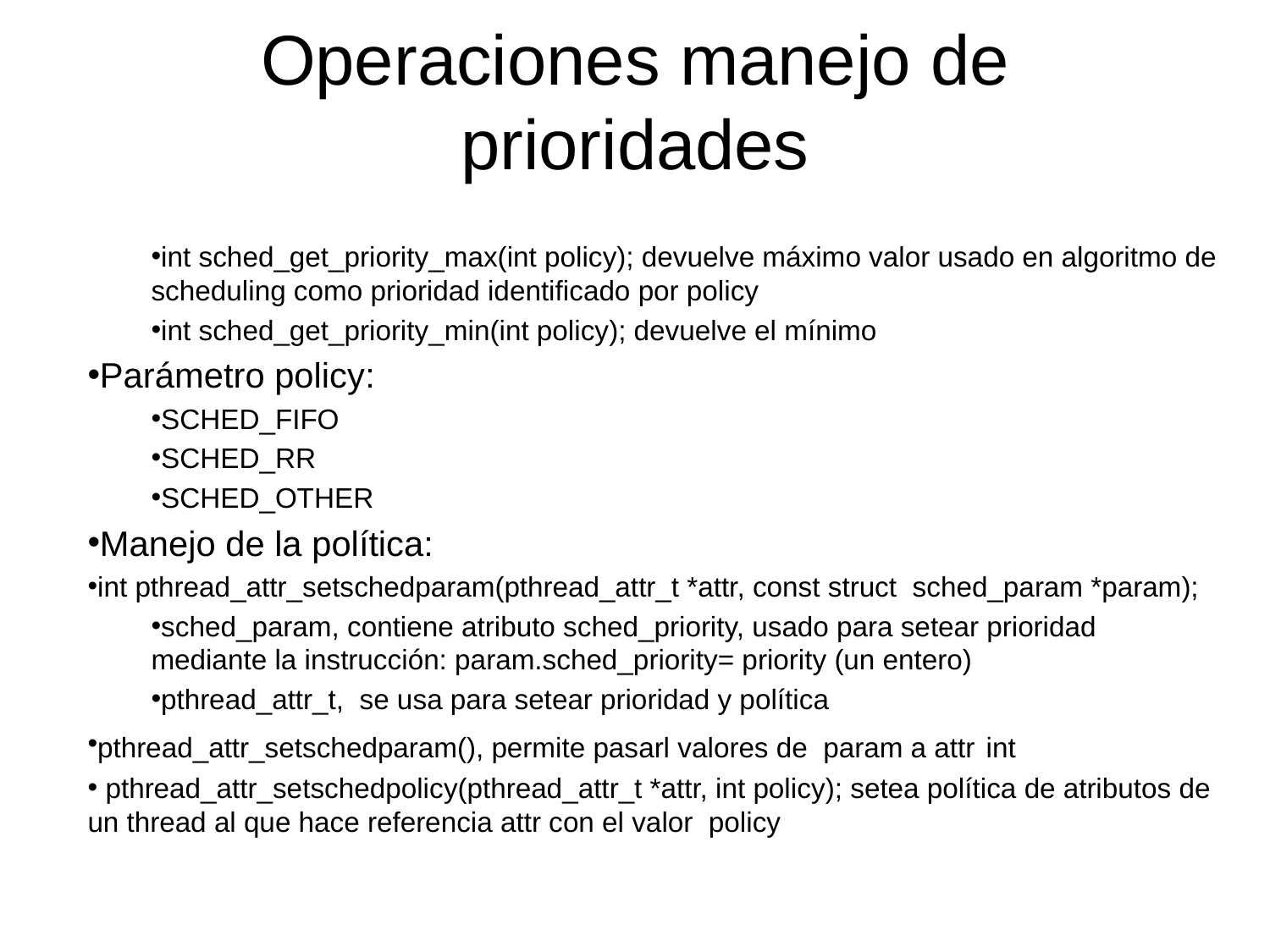

# Operaciones manejo de prioridades
int sched_get_priority_max(int policy); devuelve máximo valor usado en algoritmo de scheduling como prioridad identificado por policy
int sched_get_priority_min(int policy); devuelve el mínimo
Parámetro policy:
SCHED_FIFO
SCHED_RR
SCHED_OTHER
Manejo de la política:
int pthread_attr_setschedparam(pthread_attr_t *attr, const struct  sched_param *param);
sched_param, contiene atributo sched_priority, usado para setear prioridad  mediante la instrucción: param.sched_priority= priority (un entero)
pthread_attr_t,  se usa para setear prioridad y política
pthread_attr_setschedparam(), permite pasarl valores de  param a attr int
 pthread_attr_setschedpolicy(pthread_attr_t *attr, int policy); setea política de atributos de un thread al que hace referencia attr con el valor  policy